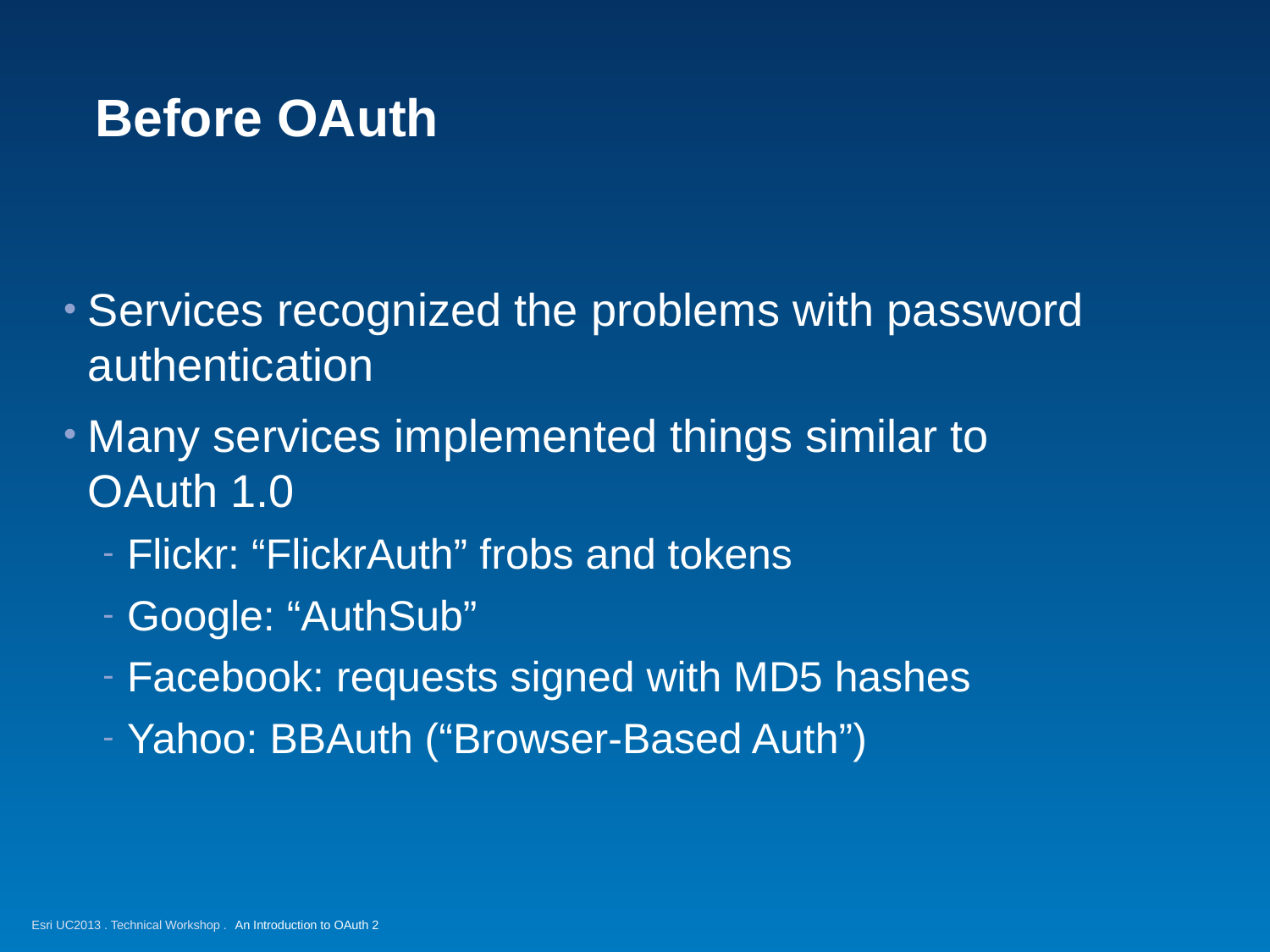

# Before OAuth
Services recognized the problems with password authentication
Many services implemented things similar to OAuth 1.0
Flickr: “FlickrAuth” frobs and tokens
Google: “AuthSub”
Facebook: requests signed with MD5 hashes
Yahoo: BBAuth (“Browser-Based Auth”)
An Introduction to OAuth 2